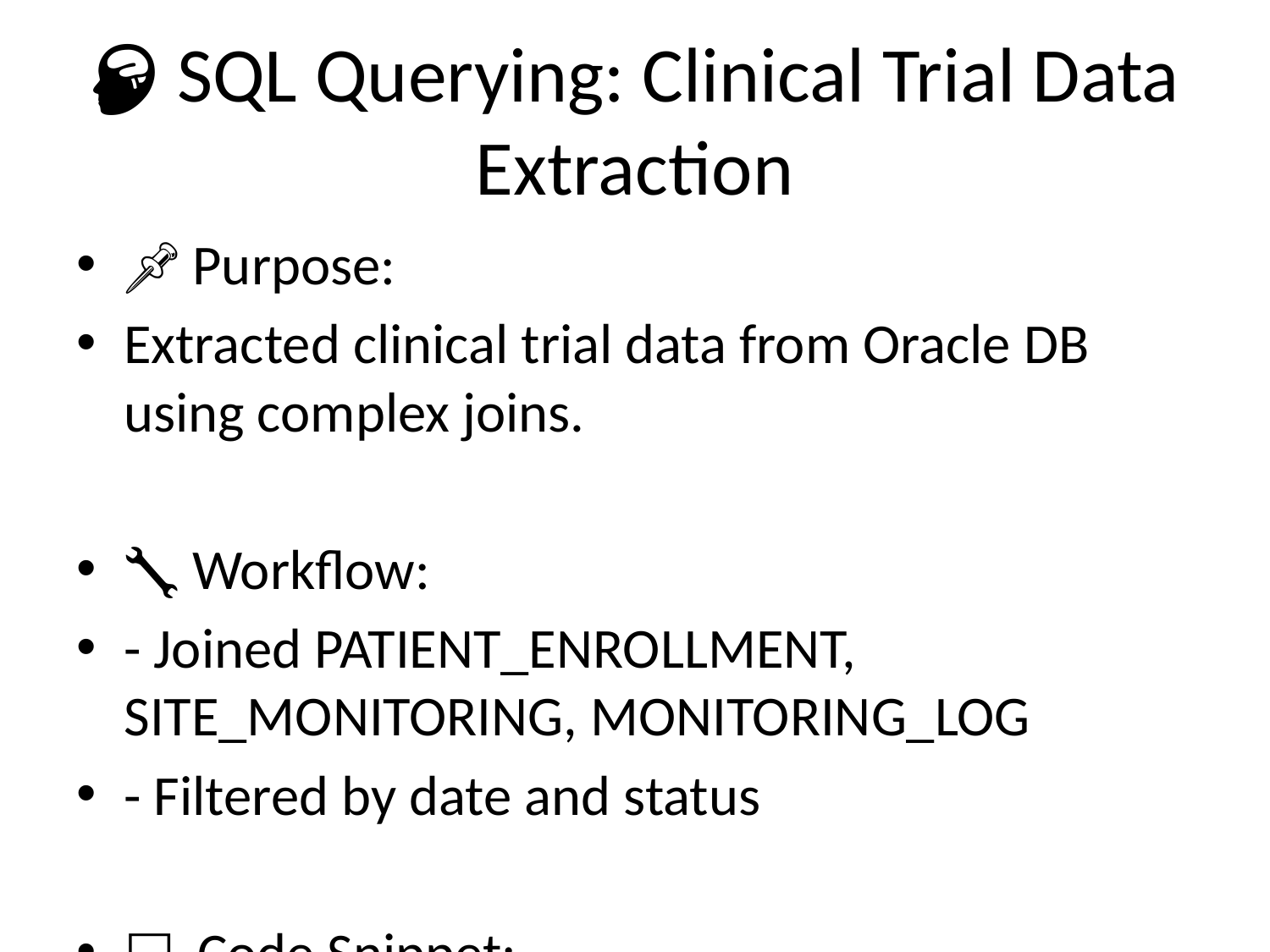

# 🧠 SQL Querying: Clinical Trial Data Extraction
📌 Purpose:
Extracted clinical trial data from Oracle DB using complex joins.

🔧 Workflow:
- Joined PATIENT_ENROLLMENT, SITE_MONITORING, MONITORING_LOG
- Filtered by date and status

💻 Code Snippet:
SELECT p.Patient_ID, p.Enrollment_Date, s.Site_Name, m.Monitoring_Status
FROM PATIENT_ENROLLMENT p
JOIN SITE_MONITORING s ON p.Site_ID = s.Site_ID
JOIN MONITORING_LOG m ON p.Patient_ID = m.Patient_ID
WHERE p.Enrollment_Date BETWEEN TO_DATE('2024-01-01', 'YYYY-MM-DD') AND TO_DATE('2024-06-30', 'YYYY-MM-DD')
AND m.Monitoring_Status = 'Completed'
ORDER BY p.Enrollment_Date;

📈 Business Impact:
- Improved report generation speed by 30%
- Ensured GxP compliance